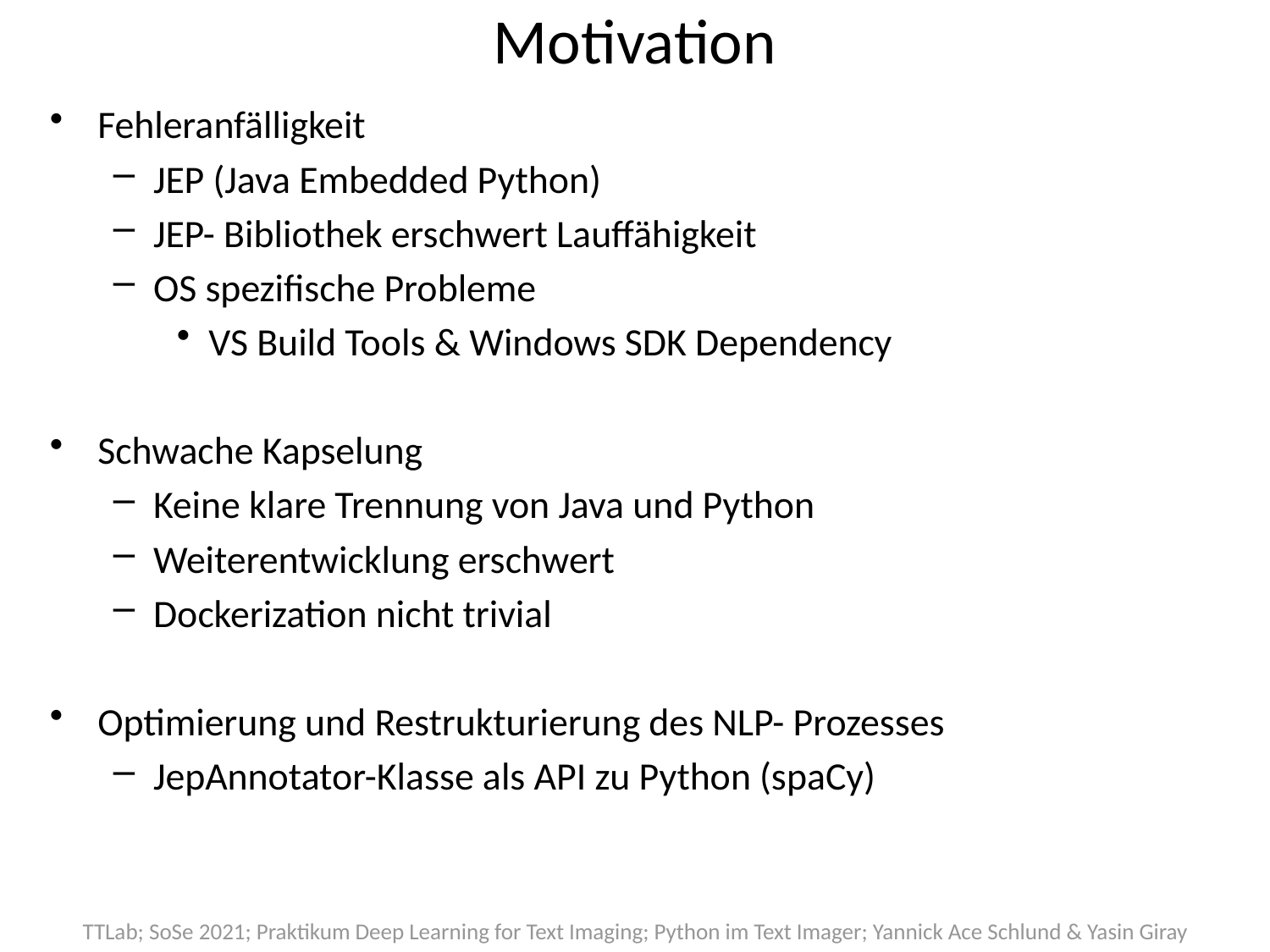

# Motivation
Fehleranfälligkeit
JEP (Java Embedded Python)
JEP- Bibliothek erschwert Lauffähigkeit
OS spezifische Probleme
VS Build Tools & Windows SDK Dependency

Schwache Kapselung
Keine klare Trennung von Java und Python
Weiterentwicklung erschwert
Dockerization nicht trivial

Optimierung und Restrukturierung des NLP- Prozesses
JepAnnotator-Klasse als API zu Python (spaCy)